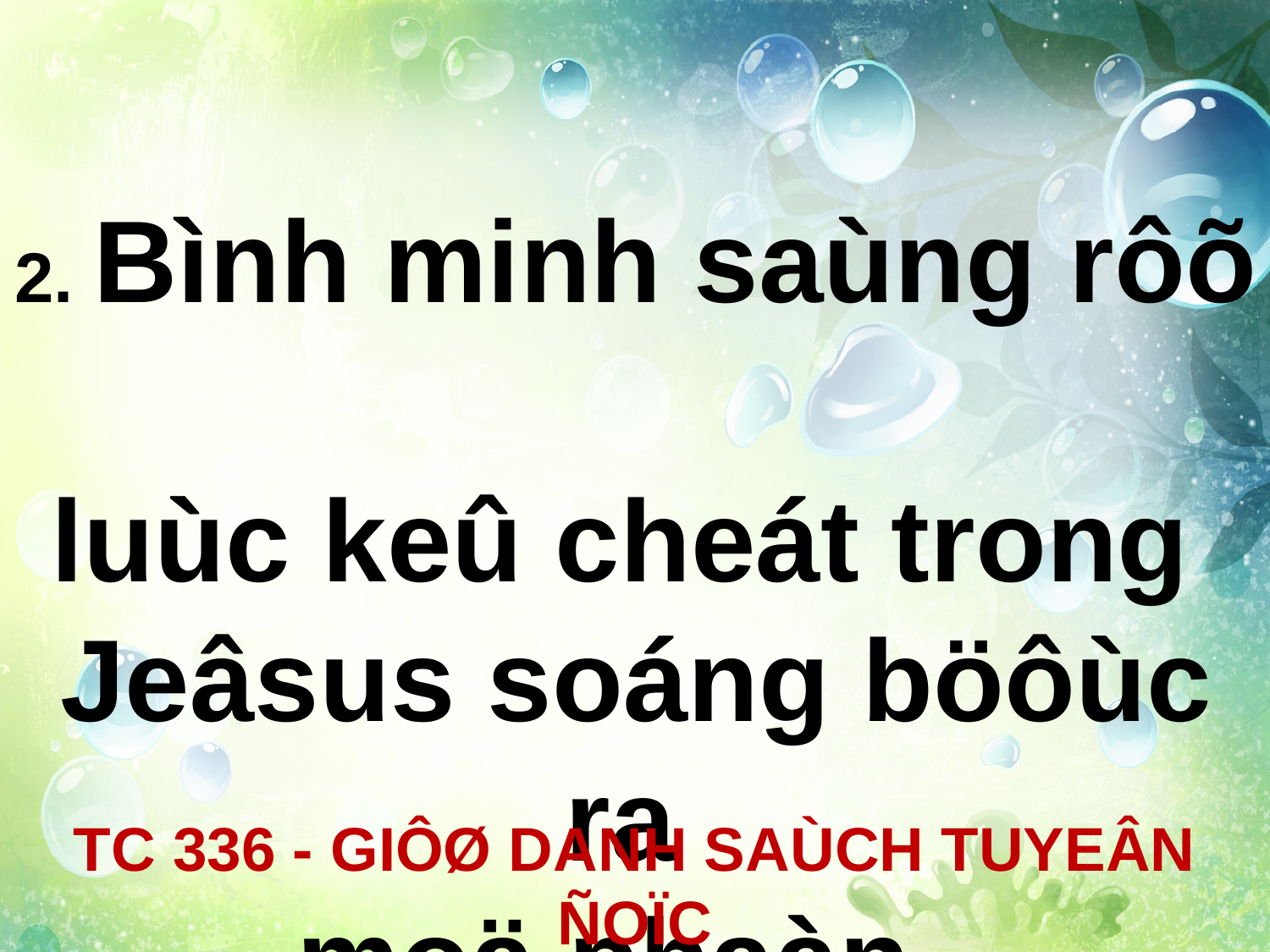

2. Bình minh saùng rôõ
luùc keû cheát trong
Jeâsus soáng böôùc ra
moä phaàn.
TC 336 - GIÔØ DANH SAÙCH TUYEÂN ÑOÏC